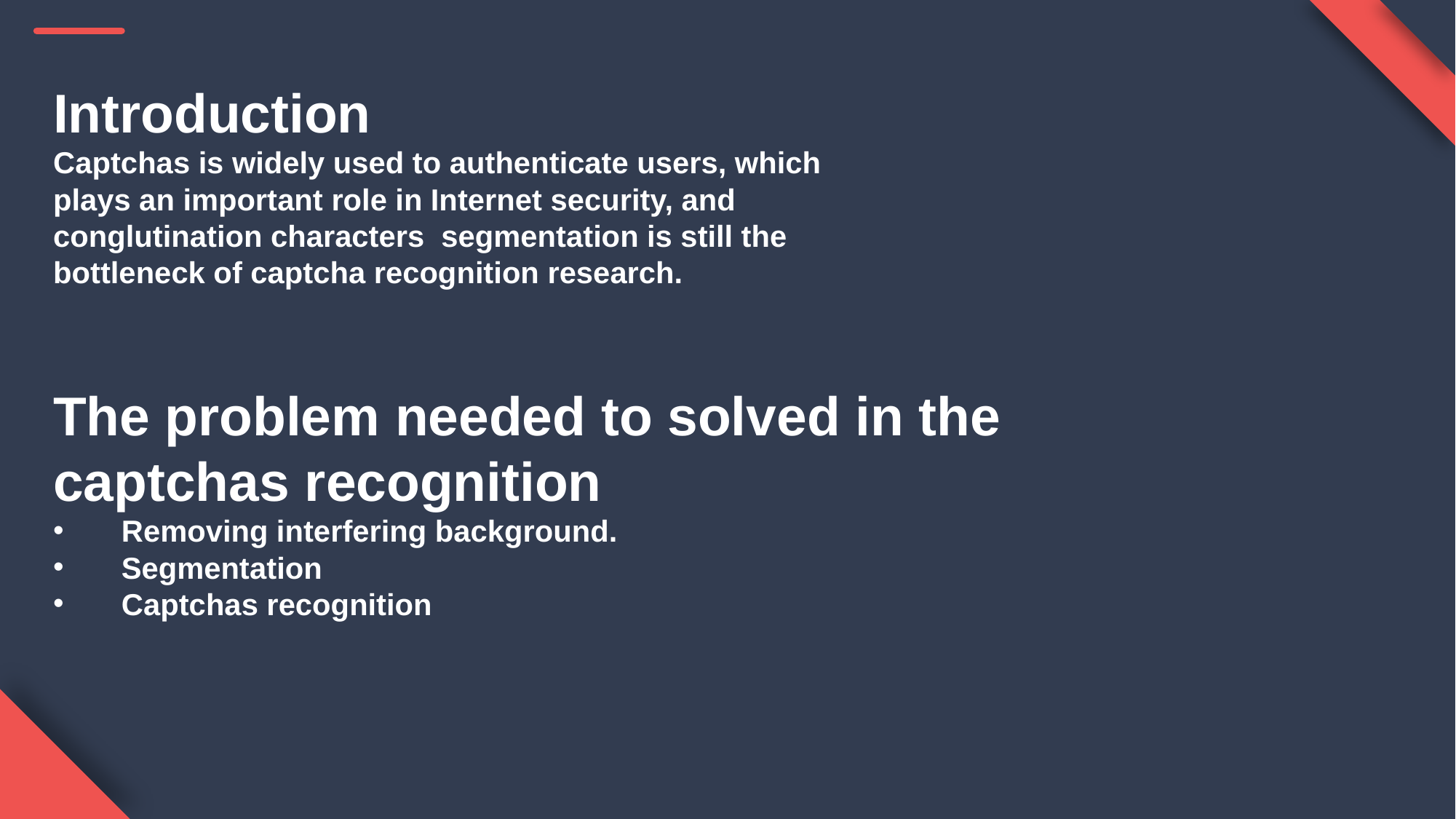

Introduction
Captchas is widely used to authenticate users, which plays an important role in Internet security, and conglutination characters  segmentation is still the bottleneck of captcha recognition research.

The problem needed to solved in the captchas recognition
Removing interfering background.
Segmentation
Captchas recognition